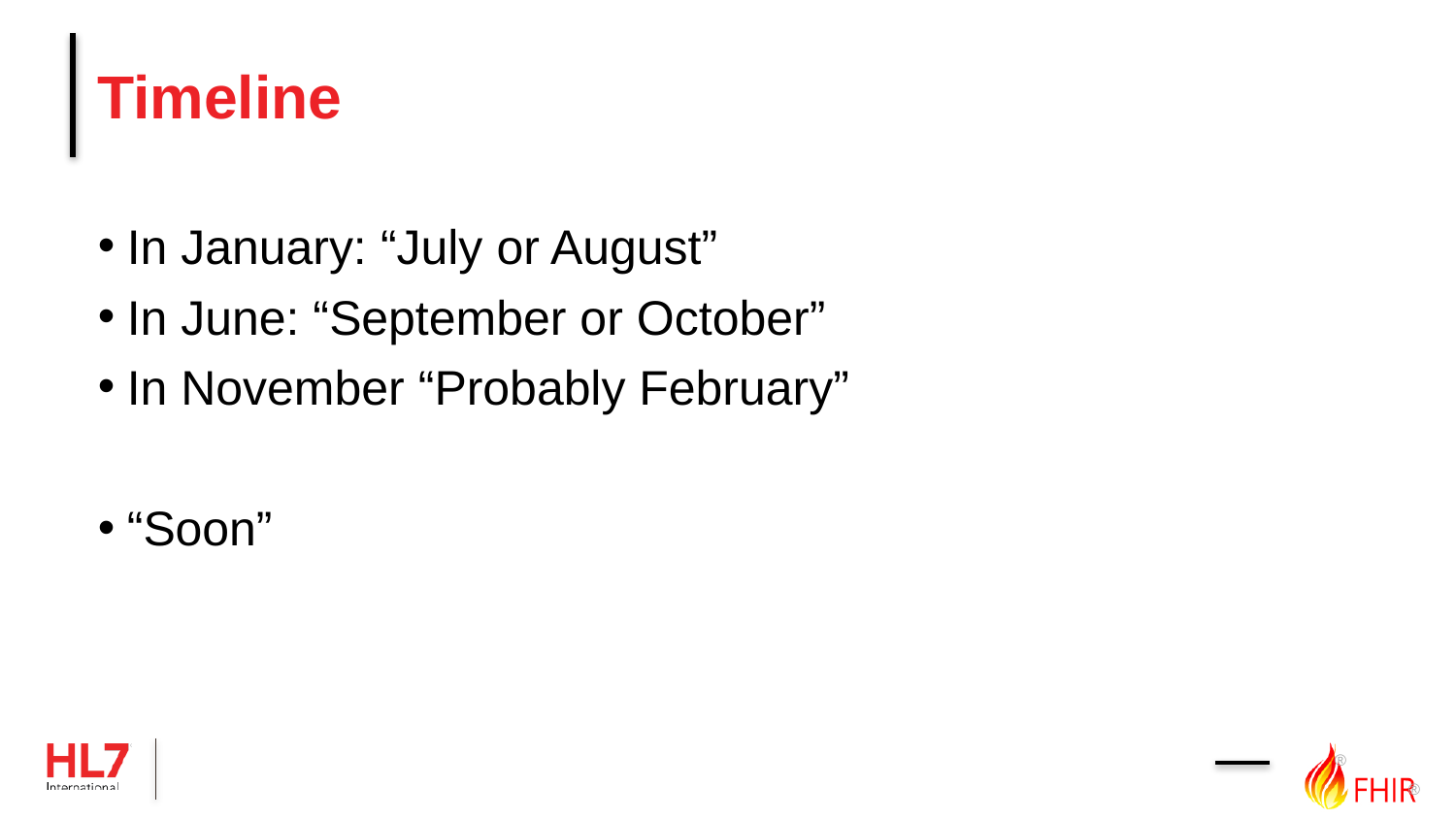

# Timeline
In January: “July or August”
In June: “September or October”
In November “Probably February”

“Soon”